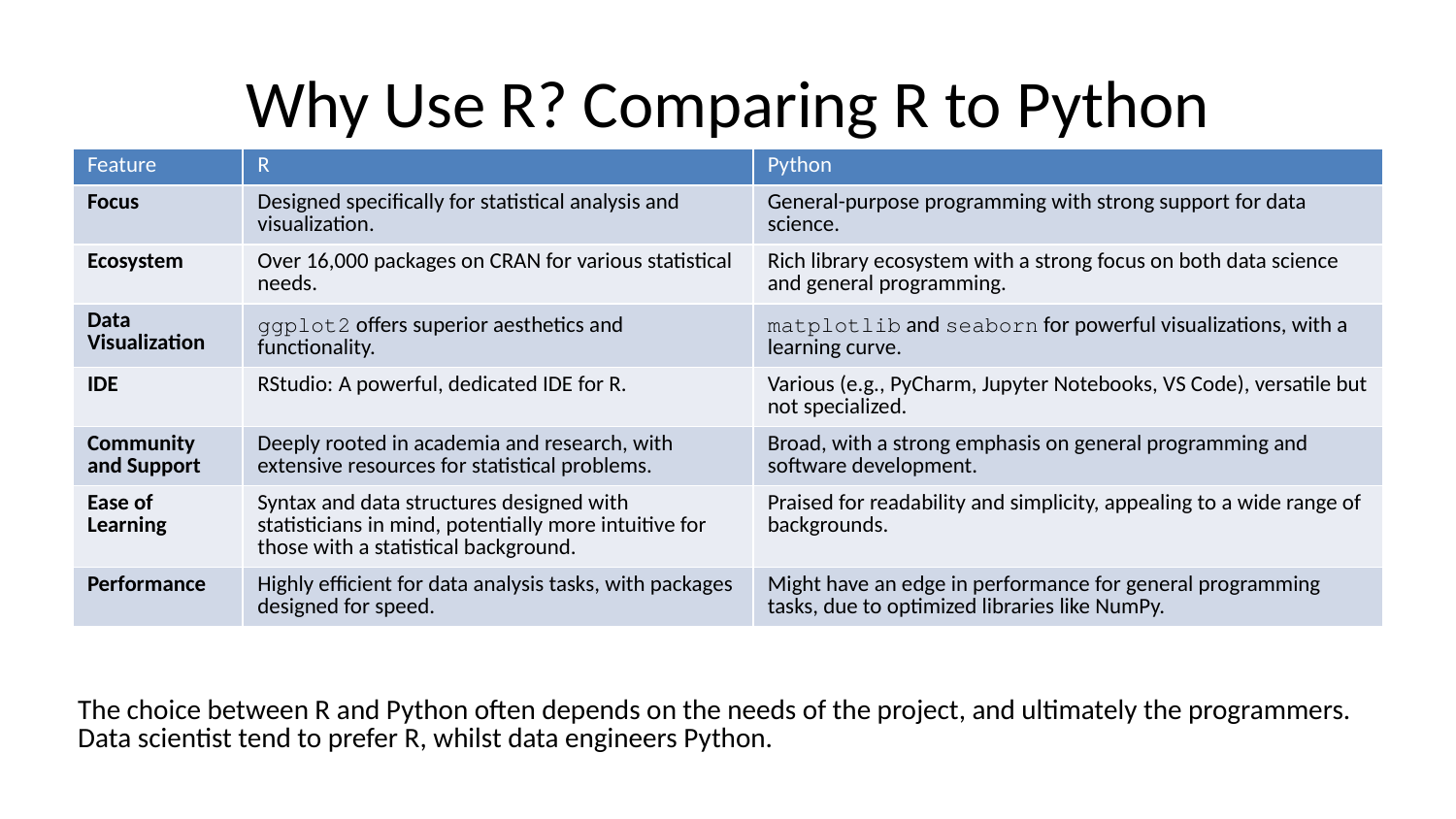

# Why Use R? Comparing R to Python
| Feature | R | Python |
| --- | --- | --- |
| Focus | Designed specifically for statistical analysis and visualization. | General-purpose programming with strong support for data science. |
| Ecosystem | Over 16,000 packages on CRAN for various statistical needs. | Rich library ecosystem with a strong focus on both data science and general programming. |
| Data Visualization | ggplot2 offers superior aesthetics and functionality. | matplotlib and seaborn for powerful visualizations, with a learning curve. |
| IDE | RStudio: A powerful, dedicated IDE for R. | Various (e.g., PyCharm, Jupyter Notebooks, VS Code), versatile but not specialized. |
| Community and Support | Deeply rooted in academia and research, with extensive resources for statistical problems. | Broad, with a strong emphasis on general programming and software development. |
| Ease of Learning | Syntax and data structures designed with statisticians in mind, potentially more intuitive for those with a statistical background. | Praised for readability and simplicity, appealing to a wide range of backgrounds. |
| Performance | Highly efficient for data analysis tasks, with packages designed for speed. | Might have an edge in performance for general programming tasks, due to optimized libraries like NumPy. |
The choice between R and Python often depends on the needs of the project, and ultimately the programmers. Data scientist tend to prefer R, whilst data engineers Python.